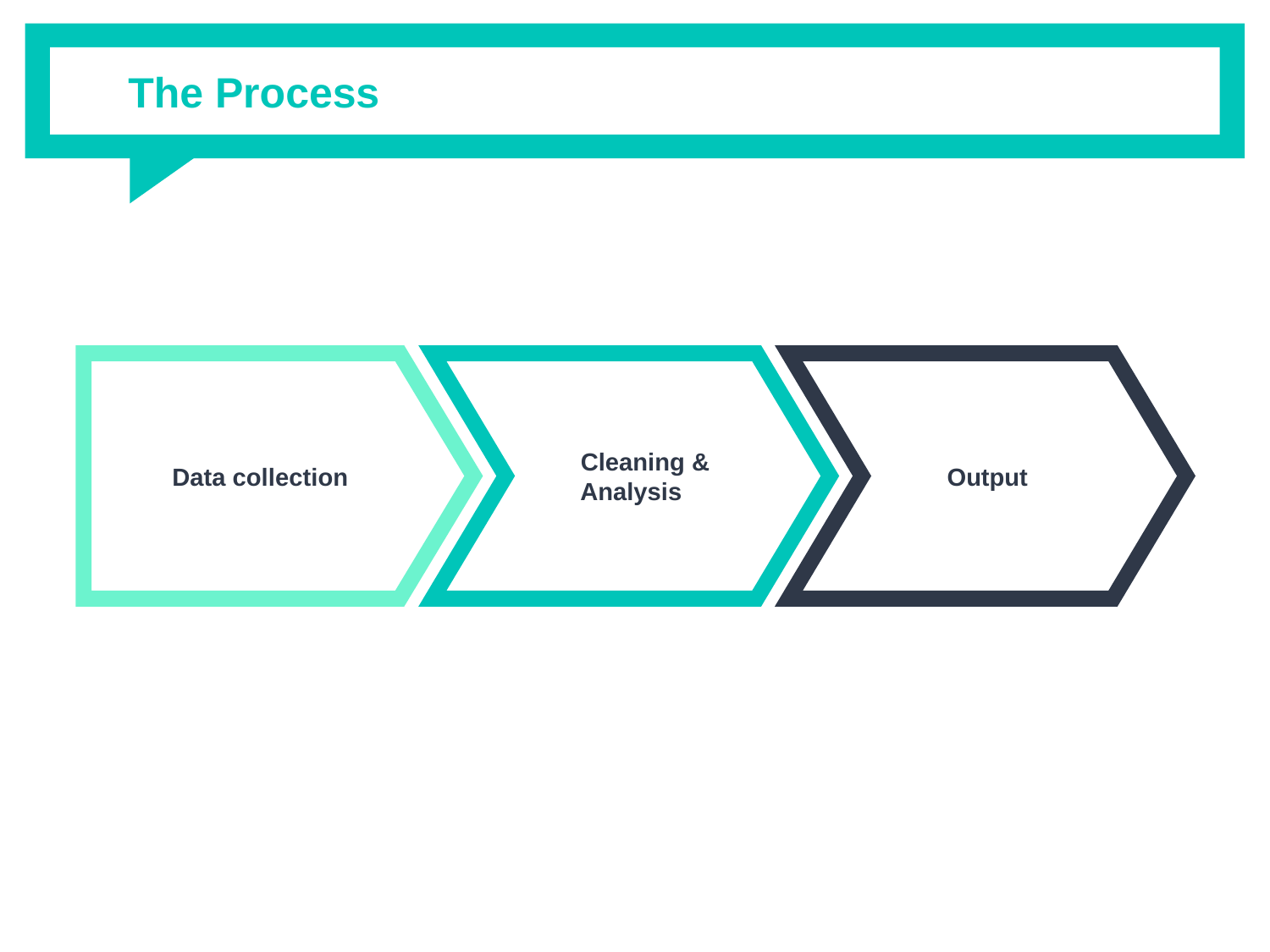

# The Process
Data collection
    Cleaning & Analysis
Output